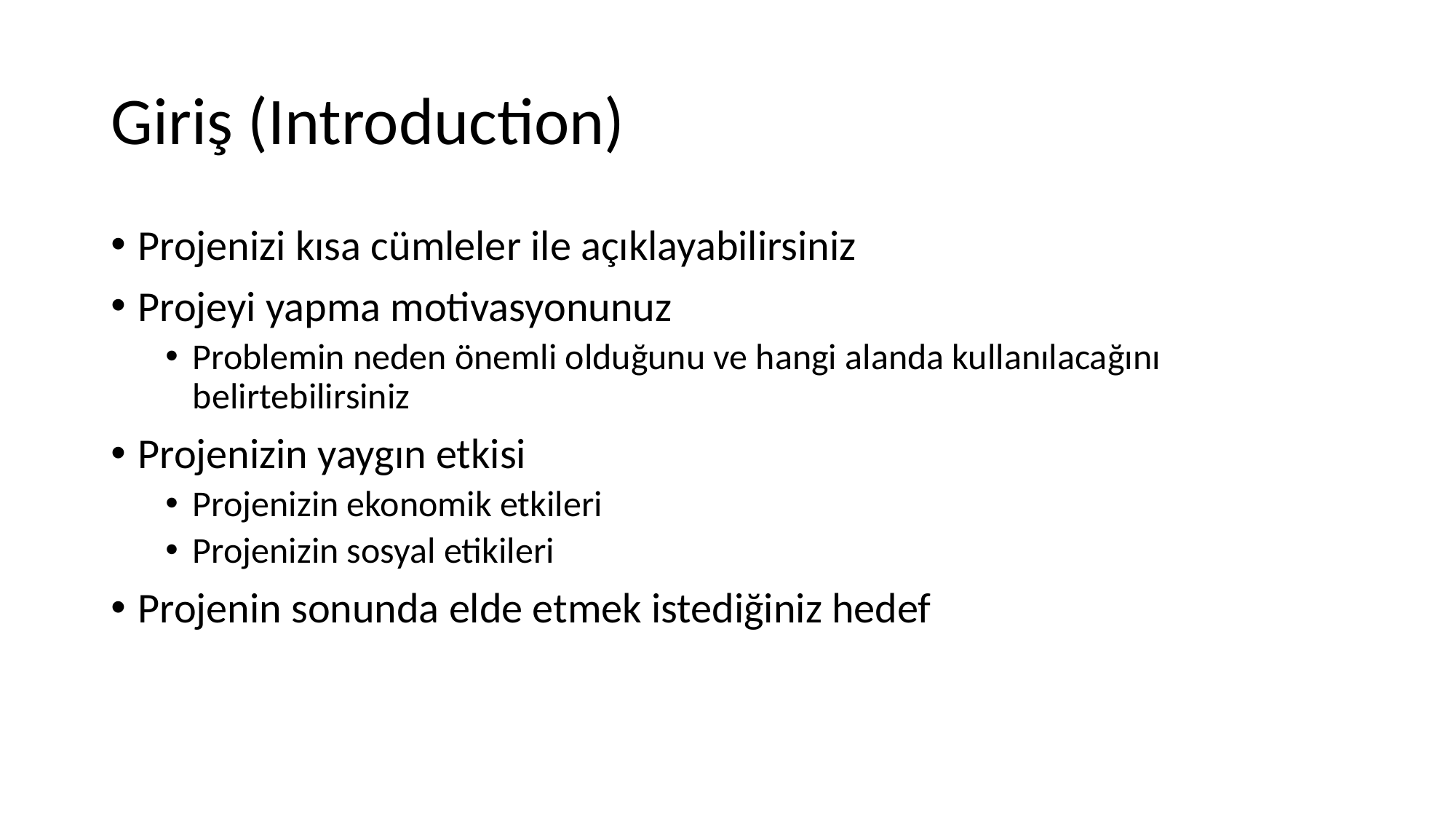

# Giriş (Introduction)
Projenizi kısa cümleler ile açıklayabilirsiniz
Projeyi yapma motivasyonunuz
Problemin neden önemli olduğunu ve hangi alanda kullanılacağını belirtebilirsiniz
Projenizin yaygın etkisi
Projenizin ekonomik etkileri
Projenizin sosyal etikileri
Projenin sonunda elde etmek istediğiniz hedef